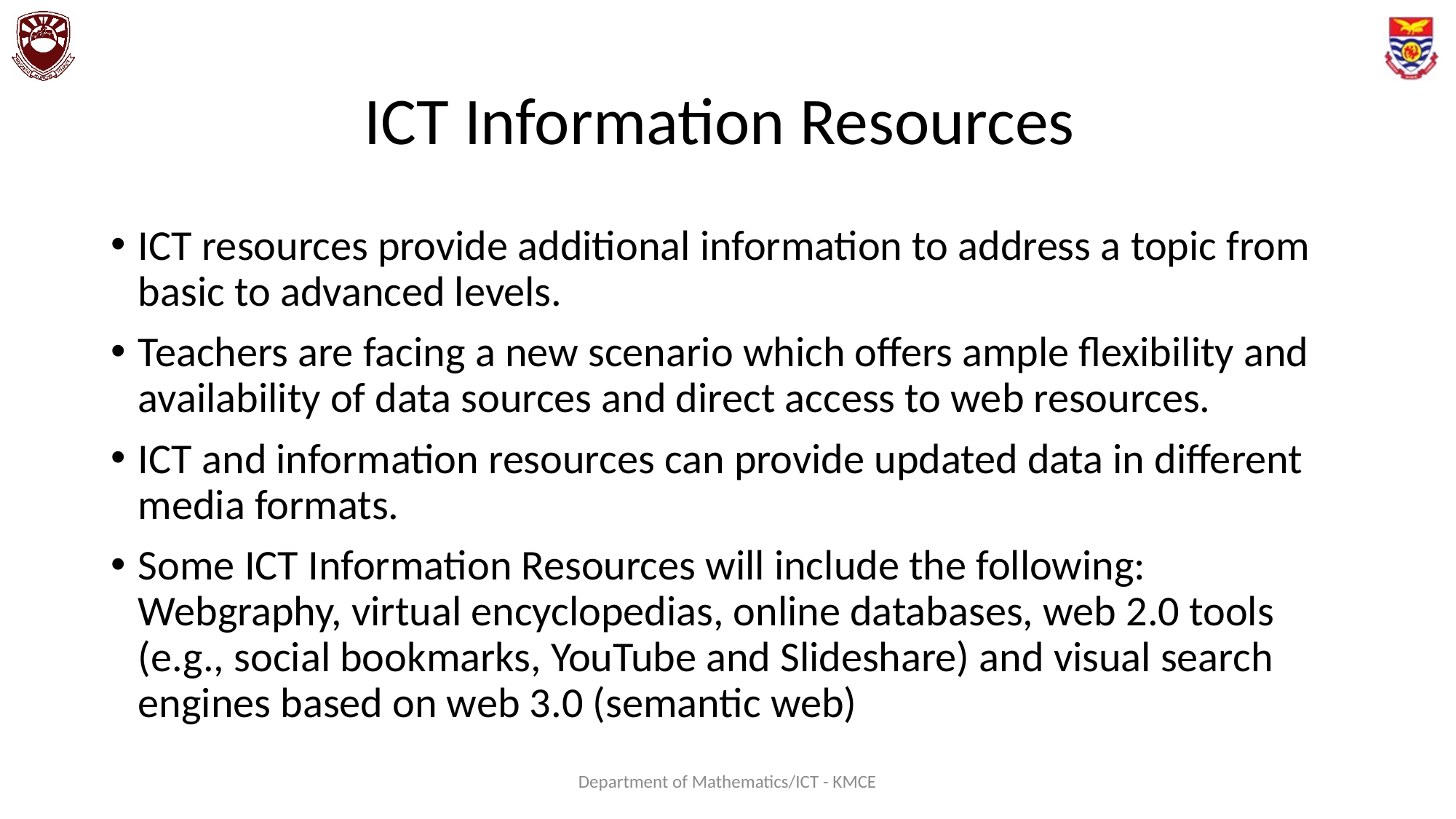

# ICT Information Resources
ICT resources provide additional information to address a topic from basic to advanced levels.
Teachers are facing a new scenario which offers ample flexibility and availability of data sources and direct access to web resources.
ICT and information resources can provide updated data in different media formats.
Some ICT Information Resources will include the following: Webgraphy, virtual encyclopedias, online databases, web 2.0 tools (e.g., social bookmarks, YouTube and Slideshare) and visual search engines based on web 3.0 (semantic web)
Department of Mathematics/ICT - KMCE
145